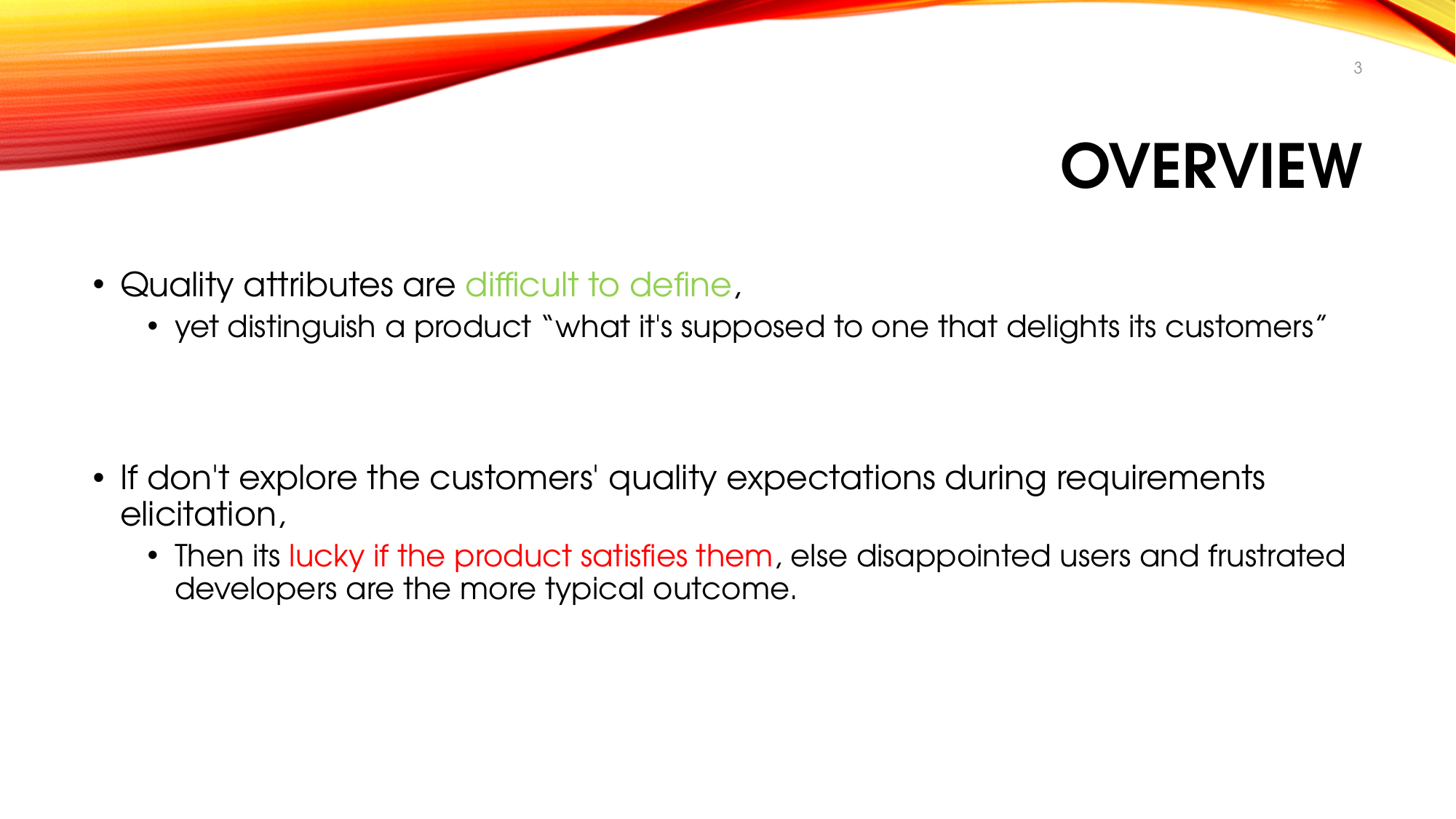

3
# Overview
Quality attributes are difficult to define,
yet distinguish a product “what it's supposed to one that delights its customers”

If don't explore the customers' quality expectations during requirements elicitation,
Then its lucky if the product satisfies them, else disappointed users and frustrated developers are the more typical outcome.